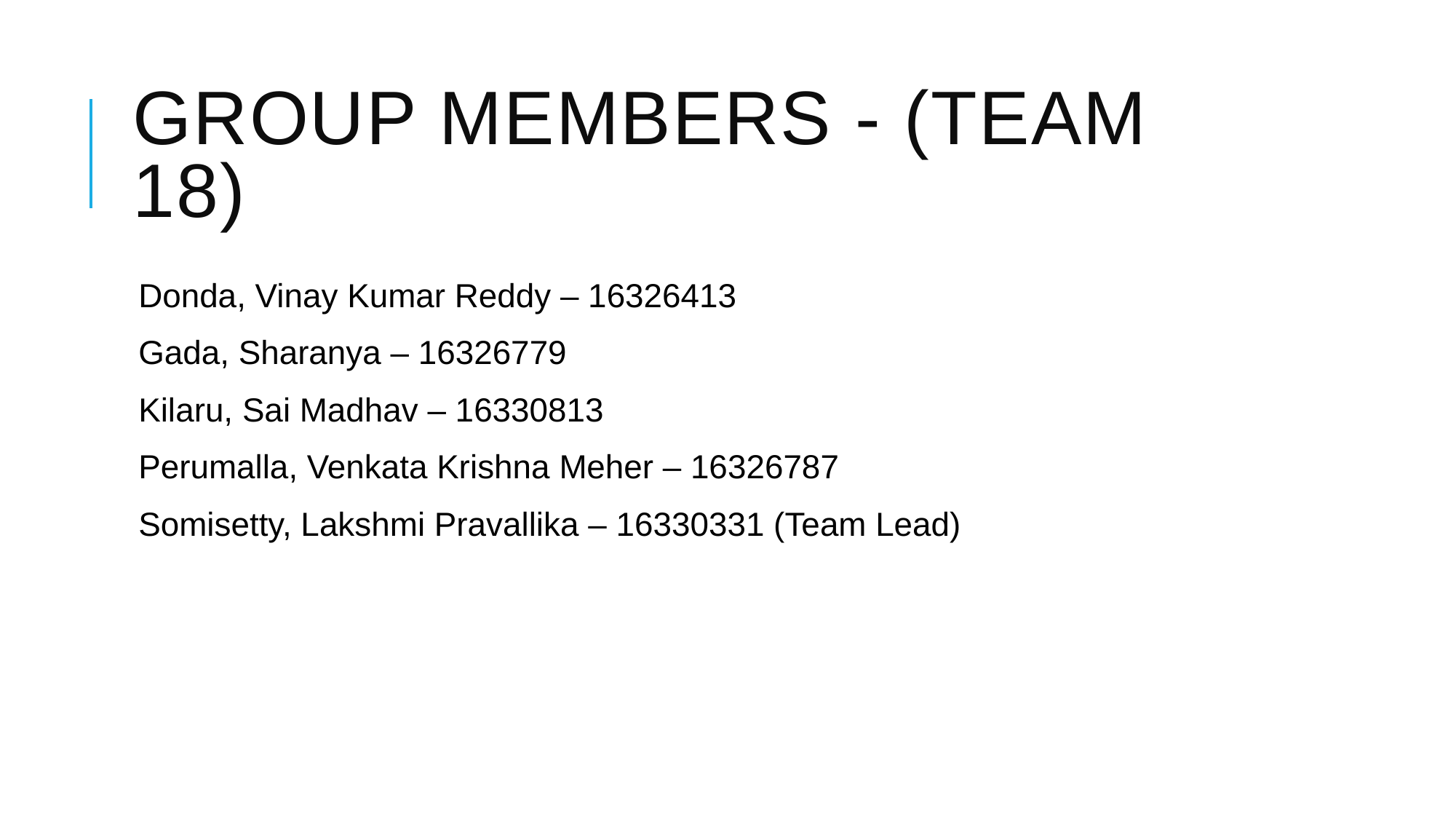

# gROUP MEMBERS - (team 18)
Donda, Vinay Kumar Reddy – 16326413
Gada, Sharanya – 16326779
Kilaru, Sai Madhav – 16330813
Perumalla, Venkata Krishna Meher – 16326787
Somisetty, Lakshmi Pravallika – 16330331 (Team Lead)